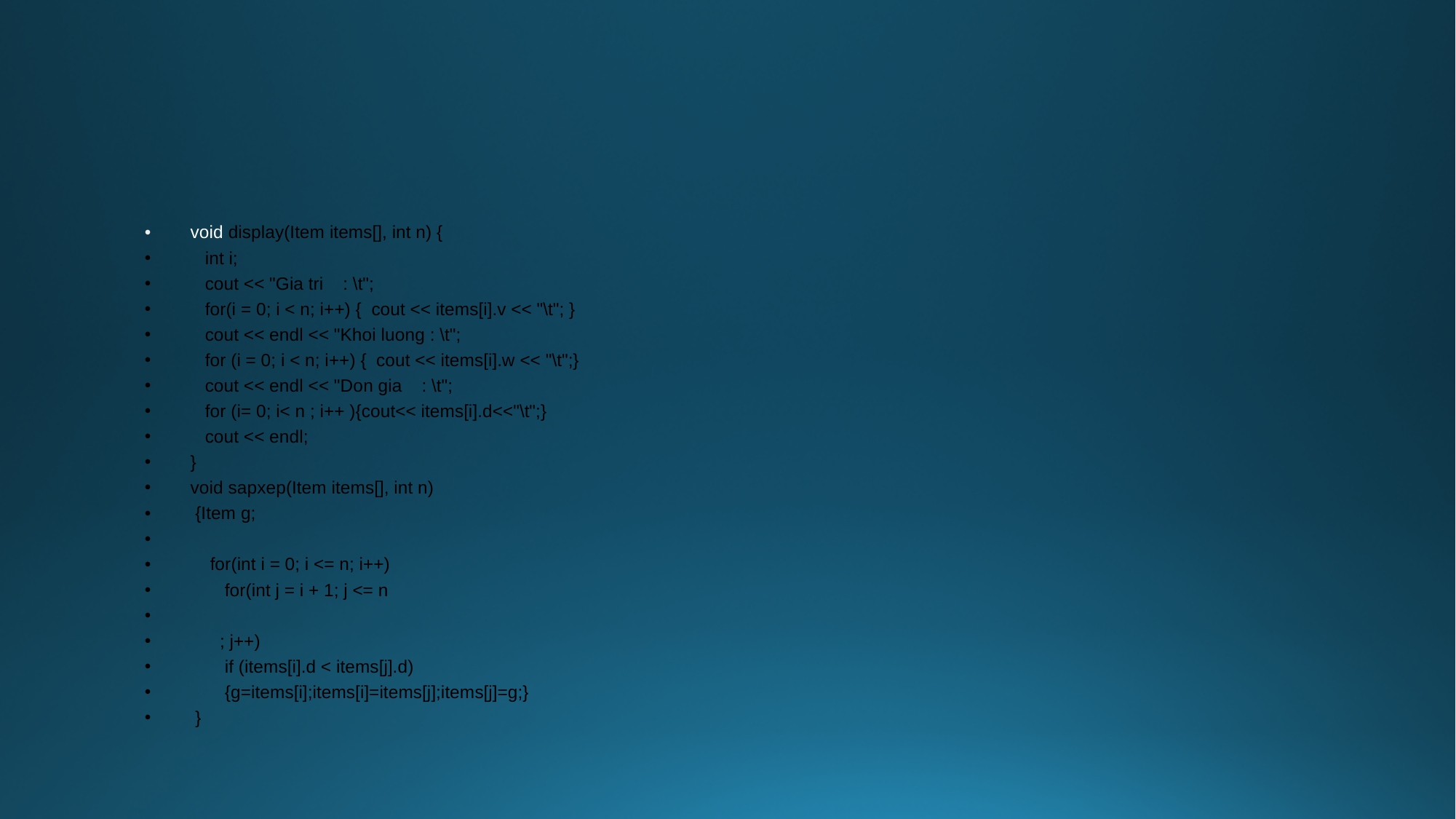

#
void display(Item items[], int n) {
   int i;
   cout << "Gia tri    : \t";
   for(i = 0; i < n; i++) {  cout << items[i].v << "\t"; }
   cout << endl << "Khoi luong : \t";
   for (i = 0; i < n; i++) {  cout << items[i].w << "\t";}
   cout << endl << "Don gia    : \t";
   for (i= 0; i< n ; i++ ){cout<< items[i].d<<"\t";}
   cout << endl;
}
void sapxep(Item items[], int n)
 {Item g;

    for(int i = 0; i <= n; i++)
       for(int j = i + 1; j <= n

      ; j++)
       if (items[i].d < items[j].d)
       {g=items[i];items[i]=items[j];items[j]=g;}
 }